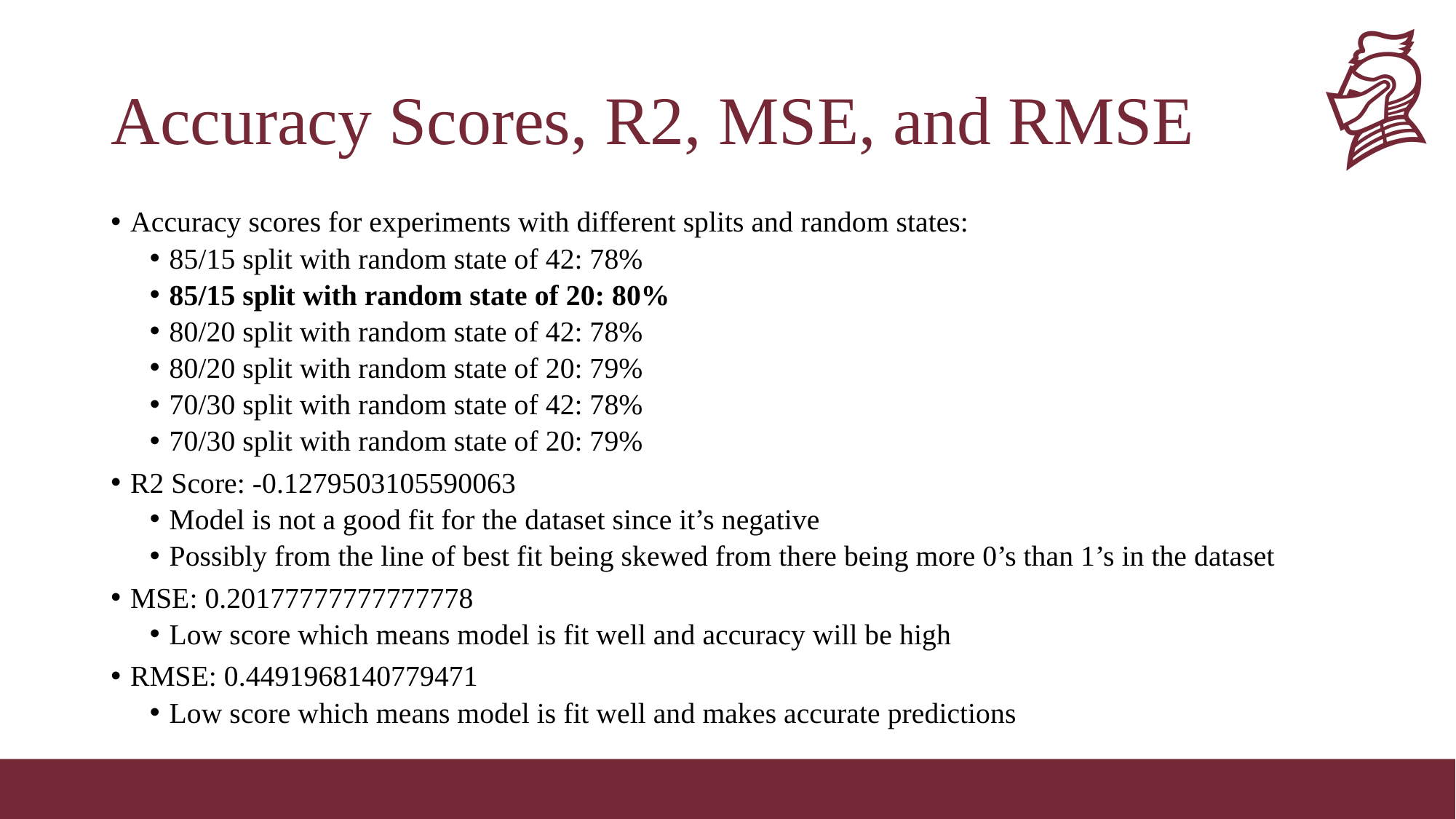

# Accuracy Scores, R2, MSE, and RMSE
Accuracy scores for experiments with different splits and random states:
85/15 split with random state of 42: 78%
85/15 split with random state of 20: 80%
80/20 split with random state of 42: 78%
80/20 split with random state of 20: 79%
70/30 split with random state of 42: 78%
70/30 split with random state of 20: 79%
R2 Score: -0.1279503105590063
Model is not a good fit for the dataset since it’s negative
Possibly from the line of best fit being skewed from there being more 0’s than 1’s in the dataset
MSE: 0.20177777777777778
Low score which means model is fit well and accuracy will be high
RMSE: 0.4491968140779471
Low score which means model is fit well and makes accurate predictions